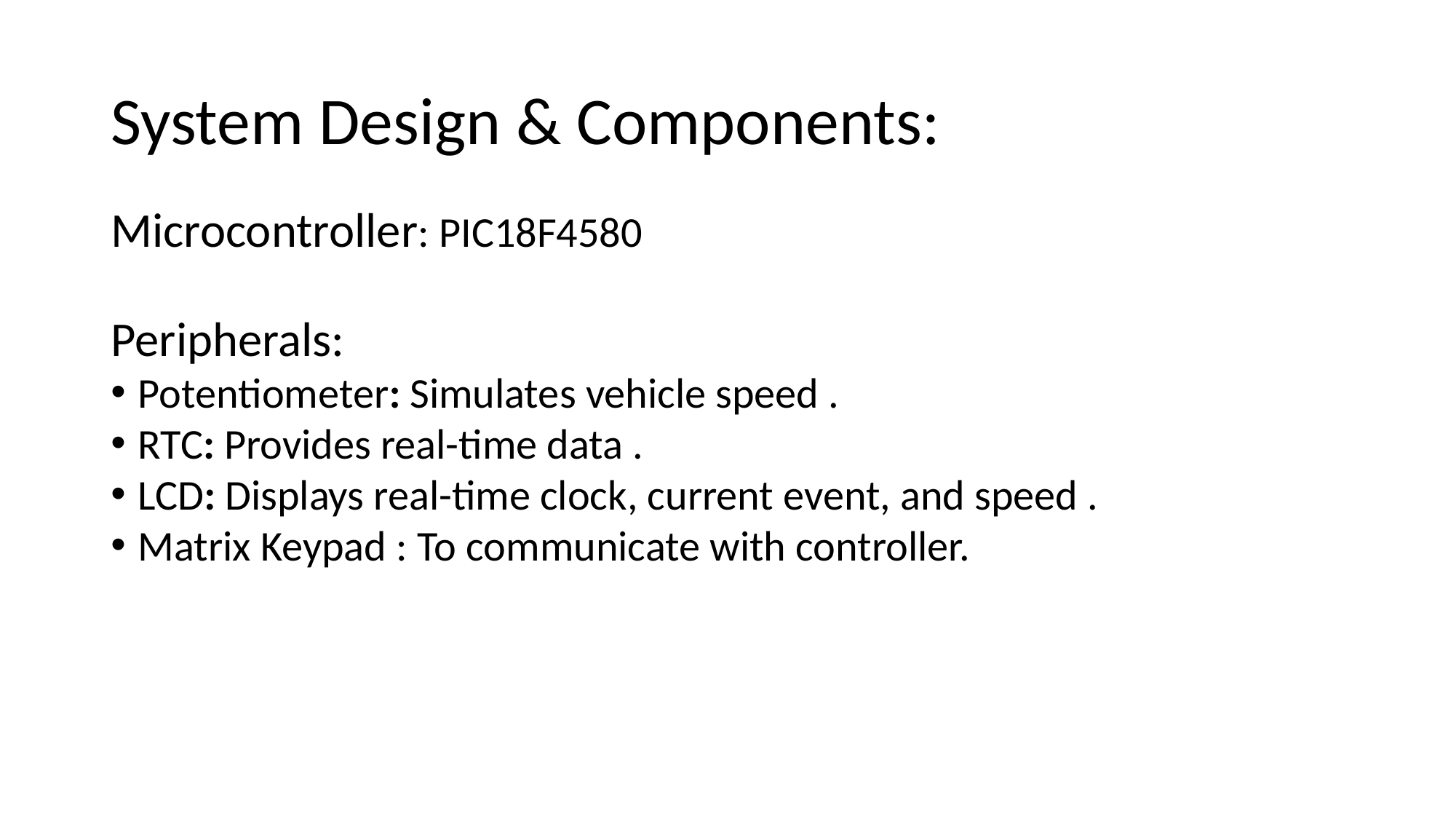

# System Design & Components:
Microcontroller: PIC18F4580

Peripherals:
Potentiometer: Simulates vehicle speed .
RTC: Provides real-time data .
LCD: Displays real-time clock, current event, and speed .
Matrix Keypad : To communicate with controller.